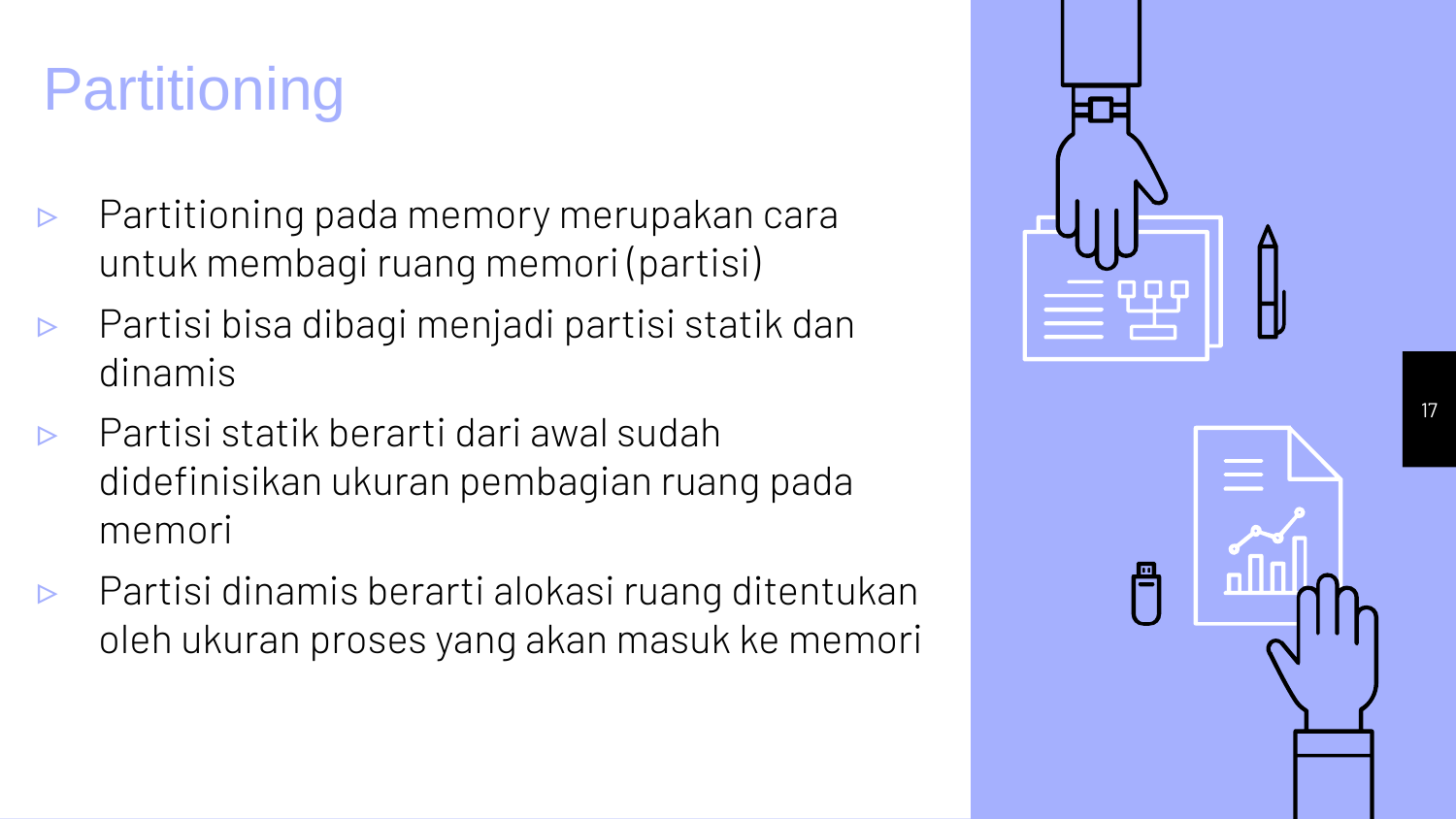

# Partitioning
Partitioning pada memory merupakan cara untuk membagi ruang memori (partisi)
Partisi bisa dibagi menjadi partisi statik dan dinamis
Partisi statik berarti dari awal sudah didefinisikan ukuran pembagian ruang pada memori
Partisi dinamis berarti alokasi ruang ditentukan oleh ukuran proses yang akan masuk ke memori
17